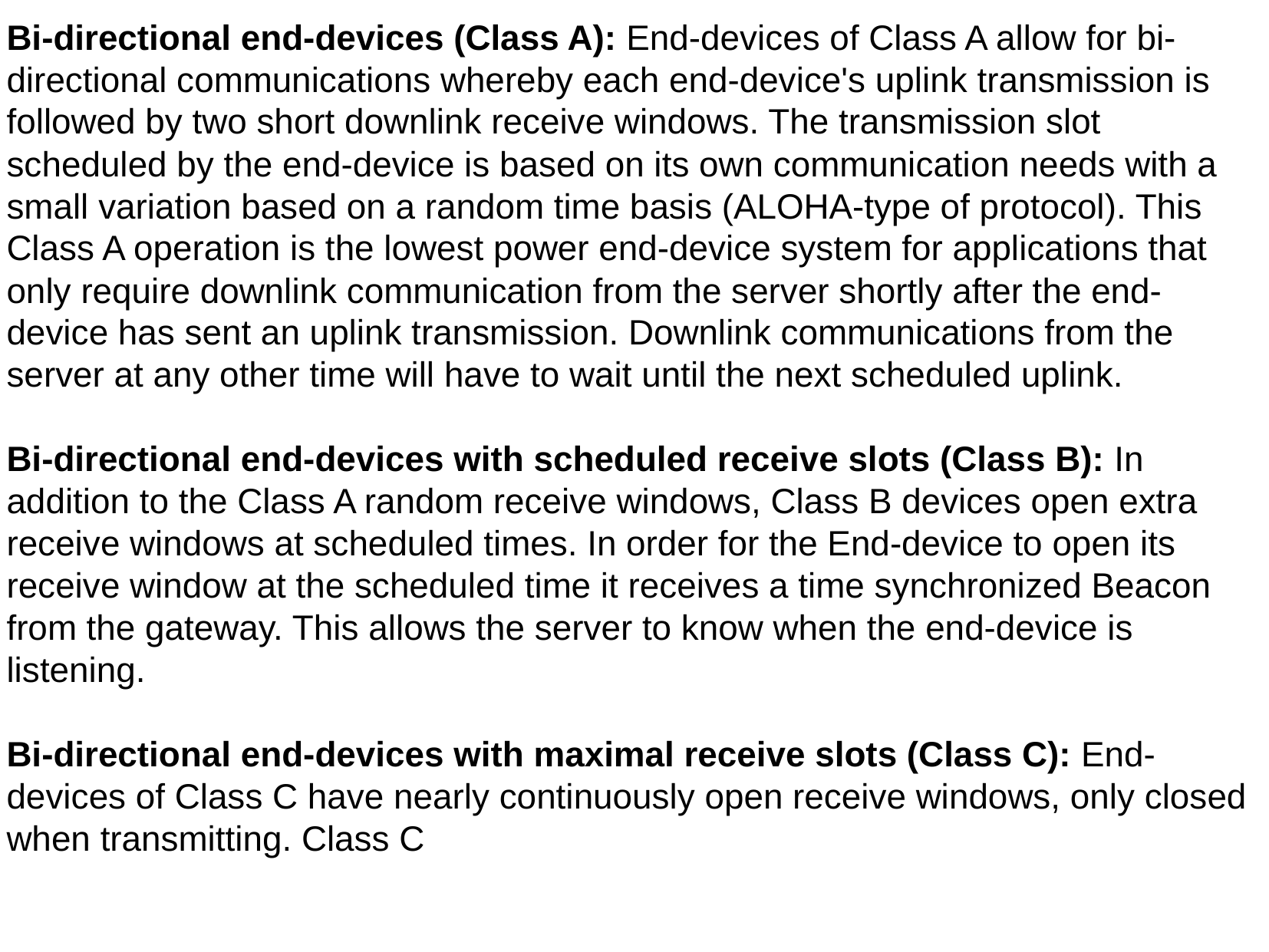

Bi-directional end-devices (Class A): End-devices of Class A allow for bi-directional communications whereby each end-device's uplink transmission is followed by two short downlink receive windows. The transmission slot scheduled by the end-device is based on its own communication needs with a small variation based on a random time basis (ALOHA-type of protocol). This Class A operation is the lowest power end-device system for applications that only require downlink communication from the server shortly after the end-device has sent an uplink transmission. Downlink communications from the server at any other time will have to wait until the next scheduled uplink.
​​
Bi-directional end-devices with scheduled receive slots (Class B): In addition to the Class A random receive windows, Class B devices open extra receive windows at scheduled times. In order for the End-device to open its receive window at the scheduled time it receives a time synchronized Beacon from the gateway. This allows the server to know when the end-device is listening.
​​
Bi-directional end-devices with maximal receive slots (Class C): End-devices of Class C have nearly continuously open receive windows, only closed when transmitting. Class C